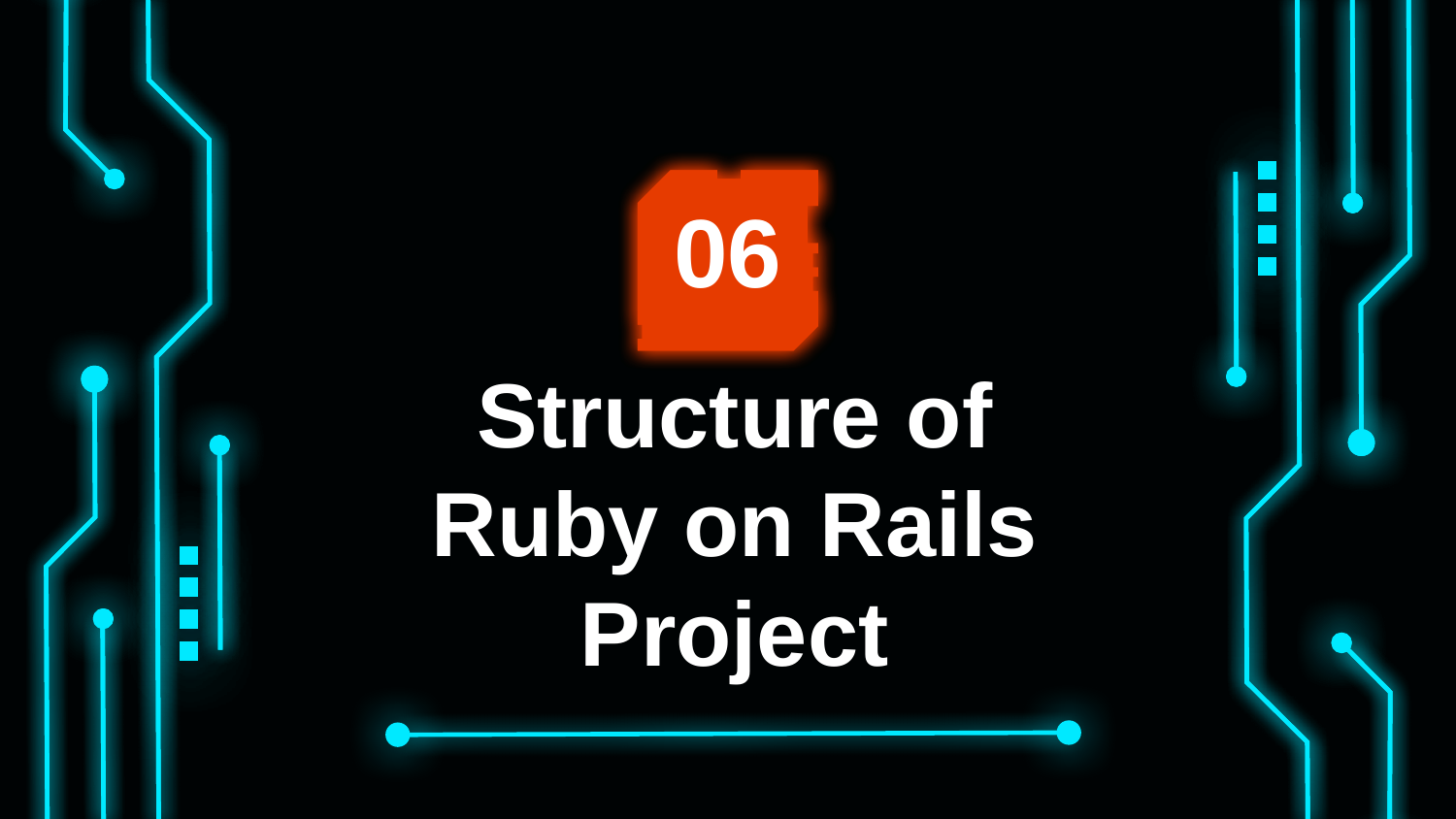

06
# Structure of Ruby on Rails Project